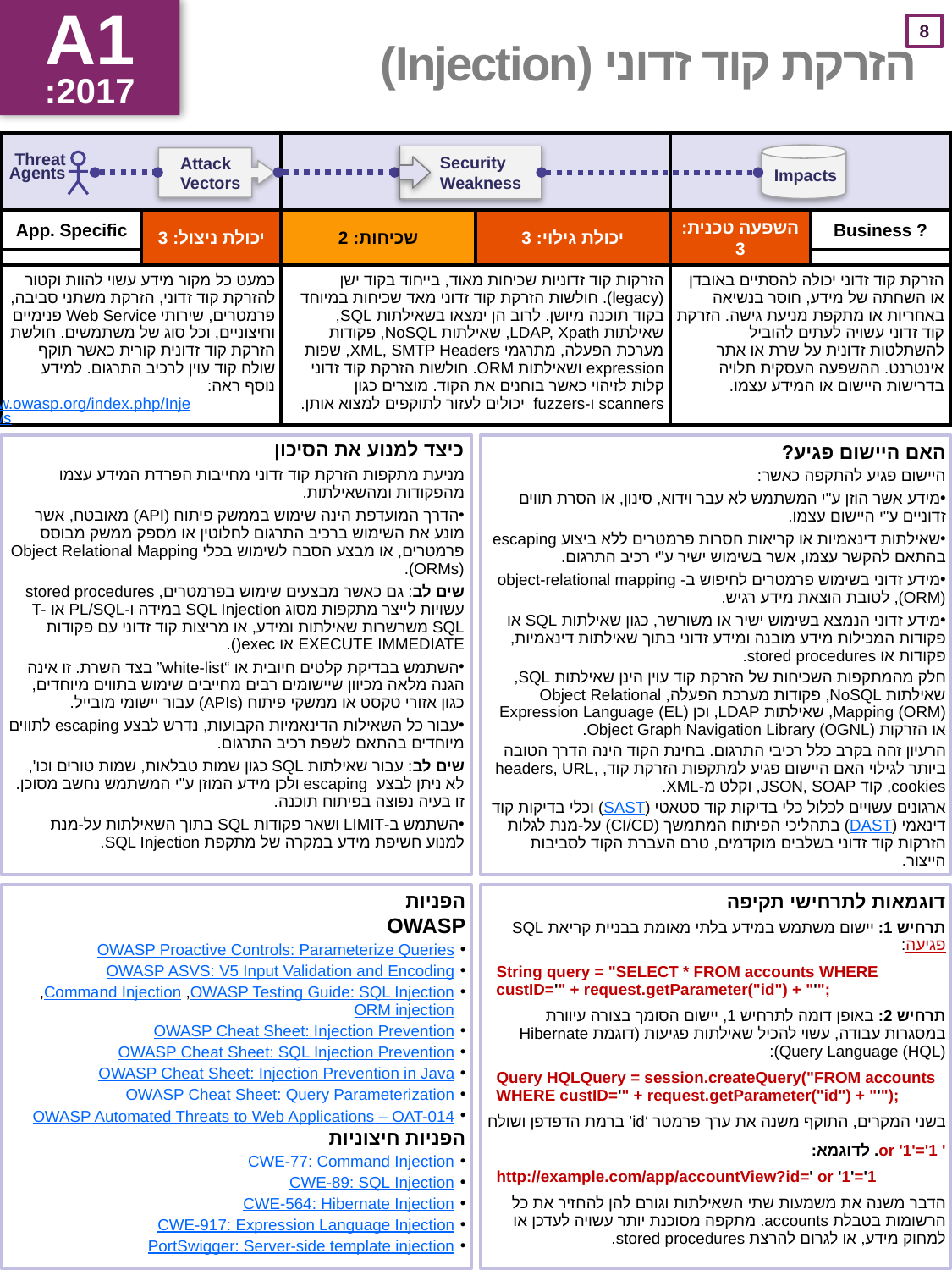

A1
:2017
# הזרקת קוד זדוני (Injection)
|  |  |  |  |  |  |
| --- | --- | --- | --- | --- | --- |
|  | יכולת ניצול: 3 | שכיחות: 2 | יכולת גילוי: 3 | השפעה טכנית: 3 |  |
| כמעט כל מקור מידע עשוי להוות וקטור להזרקת קוד זדוני, הזרקת משתני סביבה, פרמטרים, שירותי Web Service פנימיים וחיצוניים, וכל סוג של משתמשים. חולשת הזרקת קוד זדונית קורית כאשר תוקף שולח קוד עוין לרכיב התרגום. למידע נוסף ראה: https://www.owasp.org/index.php/Injection\_Flaws |  | הזרקות קוד זדוניות שכיחות מאוד, בייחוד בקוד ישן (legacy). חולשות הזרקת קוד זדוני מאד שכיחות במיוחד בקוד תוכנה מיושן. לרוב הן ימצאו בשאילתות SQL, שאילתות LDAP, Xpath, שאילתות NoSQL, פקודות מערכת הפעלה, מתרגמי XML, SMTP Headers, שפות expression ושאילתות ORM. חולשות הזרקת קוד זדוני קלות לזיהוי כאשר בוחנים את הקוד. מוצרים כגון scanners ו-fuzzers יכולים לעזור לתוקפים למצוא אותן. |  | הזרקת קוד זדוני יכולה להסתיים באובדן או השחתה של מידע, חוסר בנשיאה באחריות או מתקפת מניעת גישה. הזרקת קוד זדוני עשויה לעתים להוביל להשתלטות זדונית על שרת או אתר אינטרנט. ההשפעה העסקית תלויה בדרישות היישום או המידע עצמו. |  |
כיצד למנוע את הסיכון
מניעת מתקפות הזרקת קוד זדוני מחייבות הפרדת המידע עצמו מהפקודות ומהשאילתות.
הדרך המועדפת הינה שימוש בממשק פיתוח (API) מאובטח, אשר מונע את השימוש ברכיב התרגום לחלוטין או מספק ממשק מבוסס פרמטרים, או מבצע הסבה לשימוש בכלי Object Relational Mapping (ORMs).
שים לב: גם כאשר מבצעים שימוש בפרמטרים, stored procedures עשויות לייצר מתקפות מסוג SQL Injection במידה ו-PL/SQL או T-SQL משרשרות שאילתות ומידע, או מריצות קוד זדוני עם פקודות EXECUTE IMMEDIATE או exec().
השתמש בבדיקת קלטים חיובית או “white-list” בצד השרת. זו אינה הגנה מלאה מכיוון שיישומים רבים מחייבים שימוש בתווים מיוחדים, כגון אזורי טקסט או ממשקי פיתוח (APIs) עבור יישומי מובייל.
עבור כל השאילות הדינאמיות הקבועות, נדרש לבצע escaping לתווים מיוחדים בהתאם לשפת רכיב התרגום.
שים לב: עבור שאילתות SQL כגון שמות טבלאות, שמות טורים וכו', לא ניתן לבצע  escaping ולכן מידע המוזן ע"י המשתמש נחשב מסוכן. זו בעיה נפוצה בפיתוח תוכנה.
השתמש ב-LIMIT ושאר פקודות SQL בתוך השאילתות על-מנת למנוע חשיפת מידע במקרה של מתקפת SQL Injection.
האם היישום פגיע?
היישום פגיע להתקפה כאשר:
מידע אשר הוזן ע"י המשתמש לא עבר וידוא, סינון, או הסרת תווים זדוניים ע"י היישום עצמו.
שאילתות דינאמיות או קריאות חסרות פרמטרים ללא ביצוע escaping בהתאם להקשר עצמו, אשר בשימוש ישיר ע"י רכיב התרגום.
מידע זדוני בשימוש פרמטרים לחיפוש ב- object-relational mapping (ORM), לטובת הוצאת מידע רגיש.
מידע זדוני הנמצא בשימוש ישיר או משורשר, כגון שאילתות SQL או פקודות המכילות מידע מובנה ומידע זדוני בתוך שאילתות דינאמיות, פקודות או stored procedures.
חלק מהמתקפות השכיחות של הזרקת קוד עוין הינן שאילתות SQL, שאילתות NoSQL, פקודות מערכת הפעלה, Object Relational Mapping (ORM), שאילתות LDAP, וכן Expression Language (EL)  או הזרקות Object Graph Navigation Library (OGNL).
הרעיון זהה בקרב כלל רכיבי התרגום. בחינת הקוד הינה הדרך הטובה ביותר לגילוי האם היישום פגיע למתקפות הזרקת קוד, headers, URL, cookies, קוד JSON, SOAP, וקלט מ-XML.
ארגונים עשויים לכלול כלי בדיקות קוד סטאטי (SAST) וכלי בדיקות קוד דינאמי (DAST) בתהליכי הפיתוח המתמשך (CI/CD) על-מנת לגלות הזרקות קוד זדוני בשלבים מוקדמים, טרם העברת הקוד לסביבות הייצור.
הפניות
OWASP
OWASP Proactive Controls: Parameterize Queries
OWASP ASVS: V5 Input Validation and Encoding
OWASP Testing Guide: SQL Injection, Command Injection,
ORM injection
OWASP Cheat Sheet: Injection Prevention
OWASP Cheat Sheet: SQL Injection Prevention
OWASP Cheat Sheet: Injection Prevention in Java
OWASP Cheat Sheet: Query Parameterization
OWASP Automated Threats to Web Applications – OAT-014
הפניות חיצוניות
CWE-77: Command Injection
CWE-89: SQL Injection
CWE-564: Hibernate Injection
CWE-917: Expression Language Injection
PortSwigger: Server-side template injection
דוגמאות לתרחישי תקיפה
תרחיש 1: יישום משתמש במידע בלתי מאומת בבניית קריאת SQL פגיעה:
  String query = "SELECT * FROM accounts WHERE
  custID='" + request.getParameter("id") + "'";
תרחיש 2: באופן דומה לתרחיש 1, יישום הסומך בצורה עיוורת במסגרות עבודה, עשוי להכיל שאילתות פגיעות (דוגמת Hibernate Query Language (HQL)):
  Query HQLQuery = session.createQuery("FROM accounts
  WHERE custID='" + request.getParameter("id") + "'");
בשני המקרים, התוקף משנה את ערך פרמטר ‘id’ ברמת הדפדפן ושולח
' or '1'='1. לדוגמא:
  http://example.com/app/accountView?id=' or '1'='1
הדבר משנה את משמעות שתי השאילתות וגורם להן להחזיר את כל הרשומות בטבלת accounts. מתקפה מסוכנת יותר עשויה לעדכן או למחוק מידע, או לגרום להרצת stored procedures.